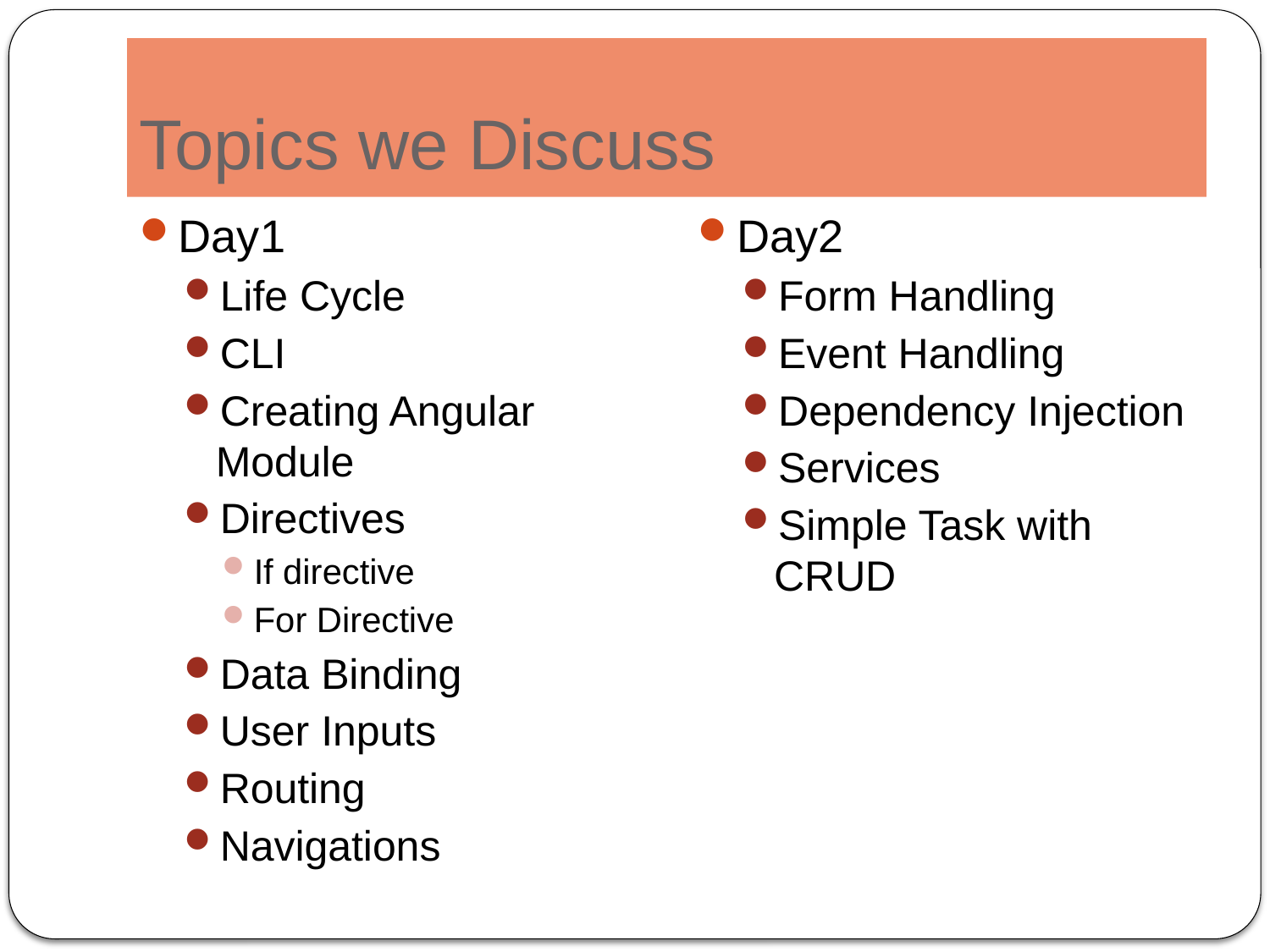

# Topics we Discuss
Day1
Life Cycle
CLI
Creating Angular Module
Directives
If directive
For Directive
Data Binding
User Inputs
Routing
Navigations

Day2
Form Handling
Event Handling
Dependency Injection
Services
Simple Task with CRUD